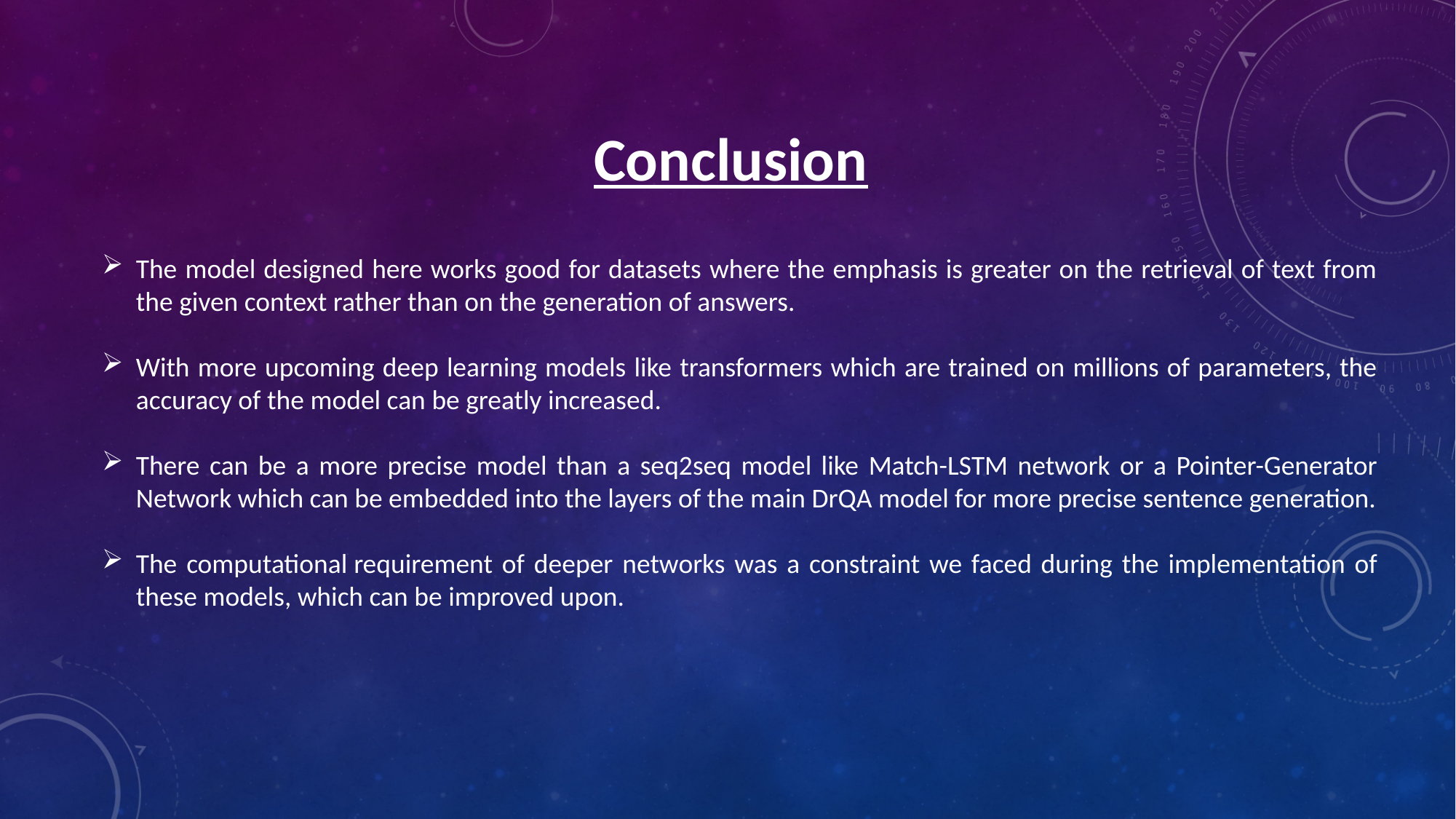

Conclusion

The model designed here works good for datasets where the emphasis is greater on the retrieval of text from the given context rather than on the generation of answers.

With more upcoming deep learning models like transformers which are trained on millions of parameters, the accuracy of the model can be greatly increased.

There can be a more precise model than a seq2seq model like Match-LSTM network or a Pointer-Generator Network which can be embedded into the layers of the main DrQA model for more precise sentence generation.

The computational requirement of deeper networks was a constraint we faced during the implementation of these models, which can be improved upon.